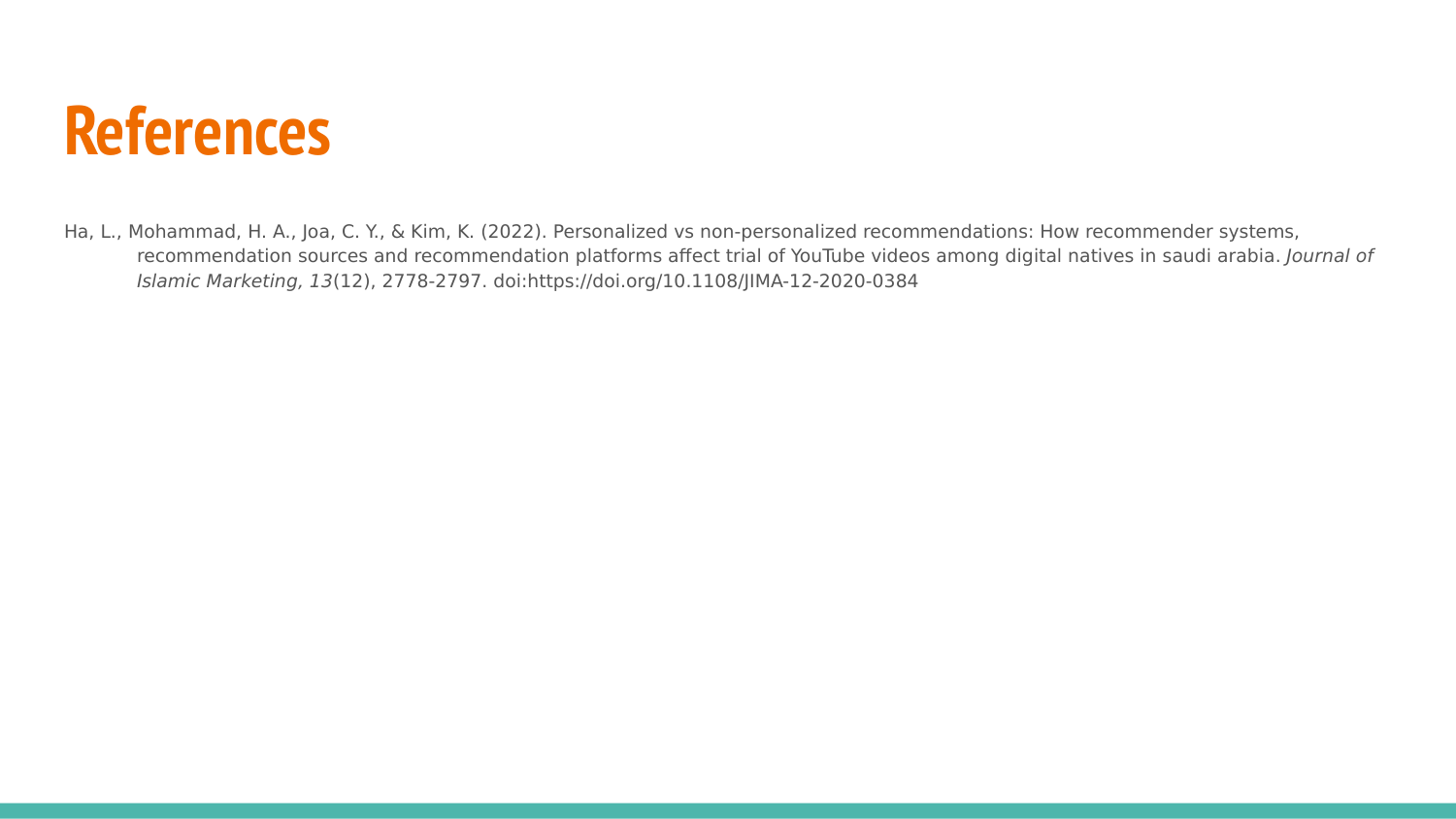

# References
Ha, L., Mohammad, H. A., Joa, C. Y., & Kim, K. (2022). Personalized vs non-personalized recommendations: How recommender systems, recommendation sources and recommendation platforms affect trial of YouTube videos among digital natives in saudi arabia. Journal of Islamic Marketing, 13(12), 2778-2797. doi:https://doi.org/10.1108/JIMA-12-2020-0384